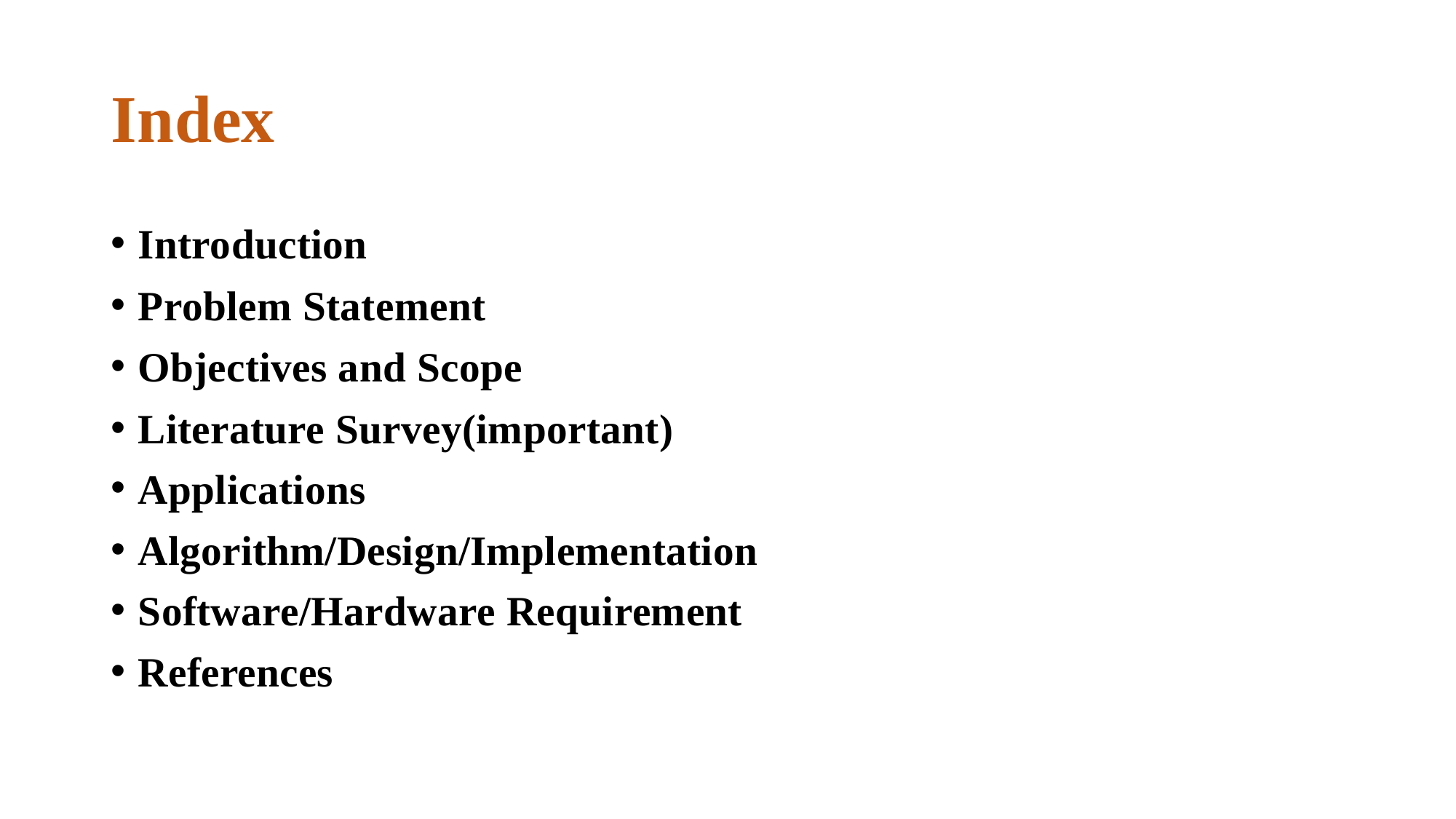

# Index
Introduction
Problem Statement
Objectives and Scope
Literature Survey(important)
Applications
Algorithm/Design/Implementation
Software/Hardware Requirement
References